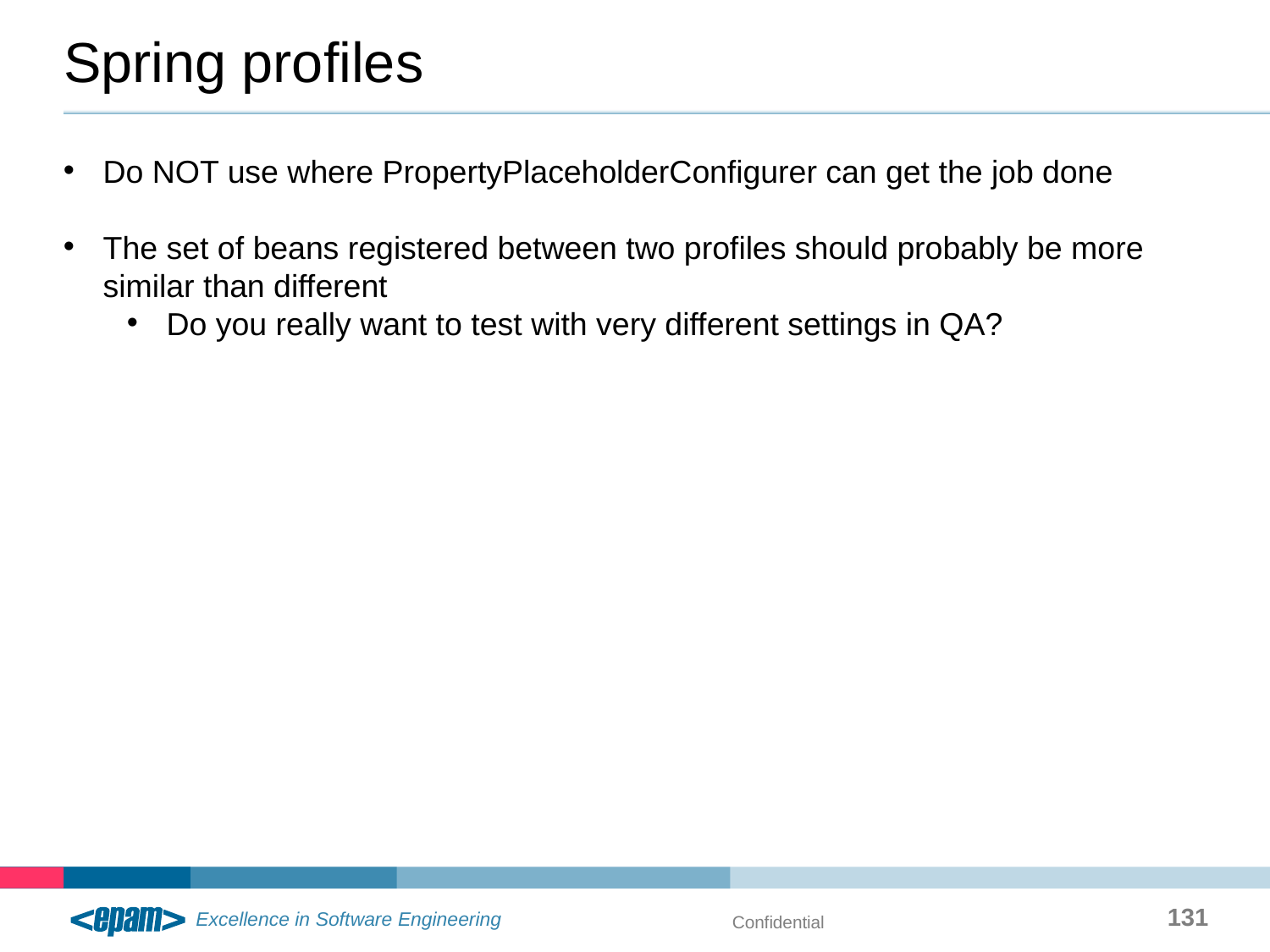

# Spring profiles

Do NOT use where PropertyPlaceholderConfigurer can get the job done

The set of beans registered between two profiles should probably be more similar than different
Do you really want to test with very different settings in QA?

131
Confidential